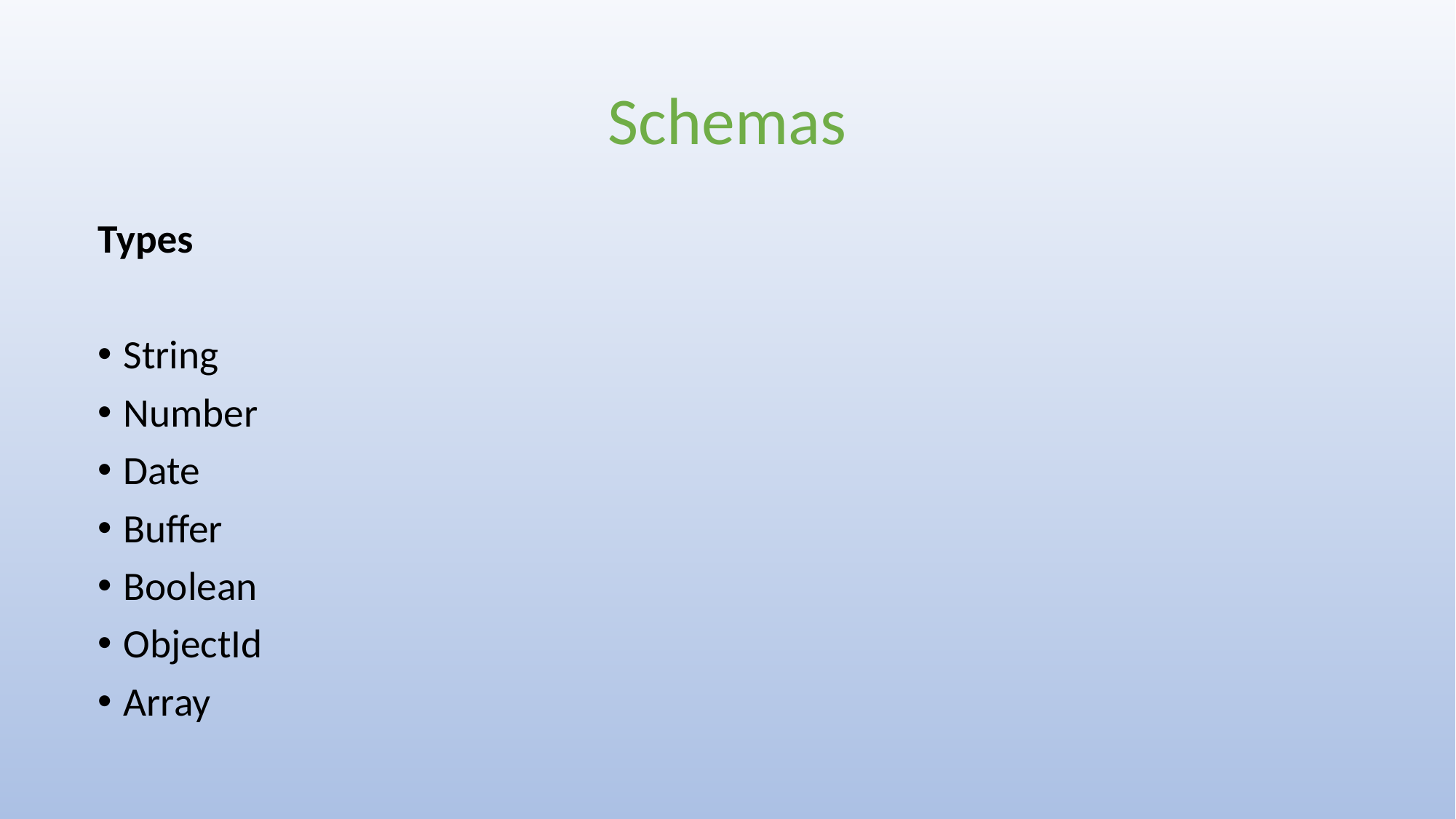

# Schemas
Types

String
Number
Date
Buffer
Boolean
ObjectId
Array